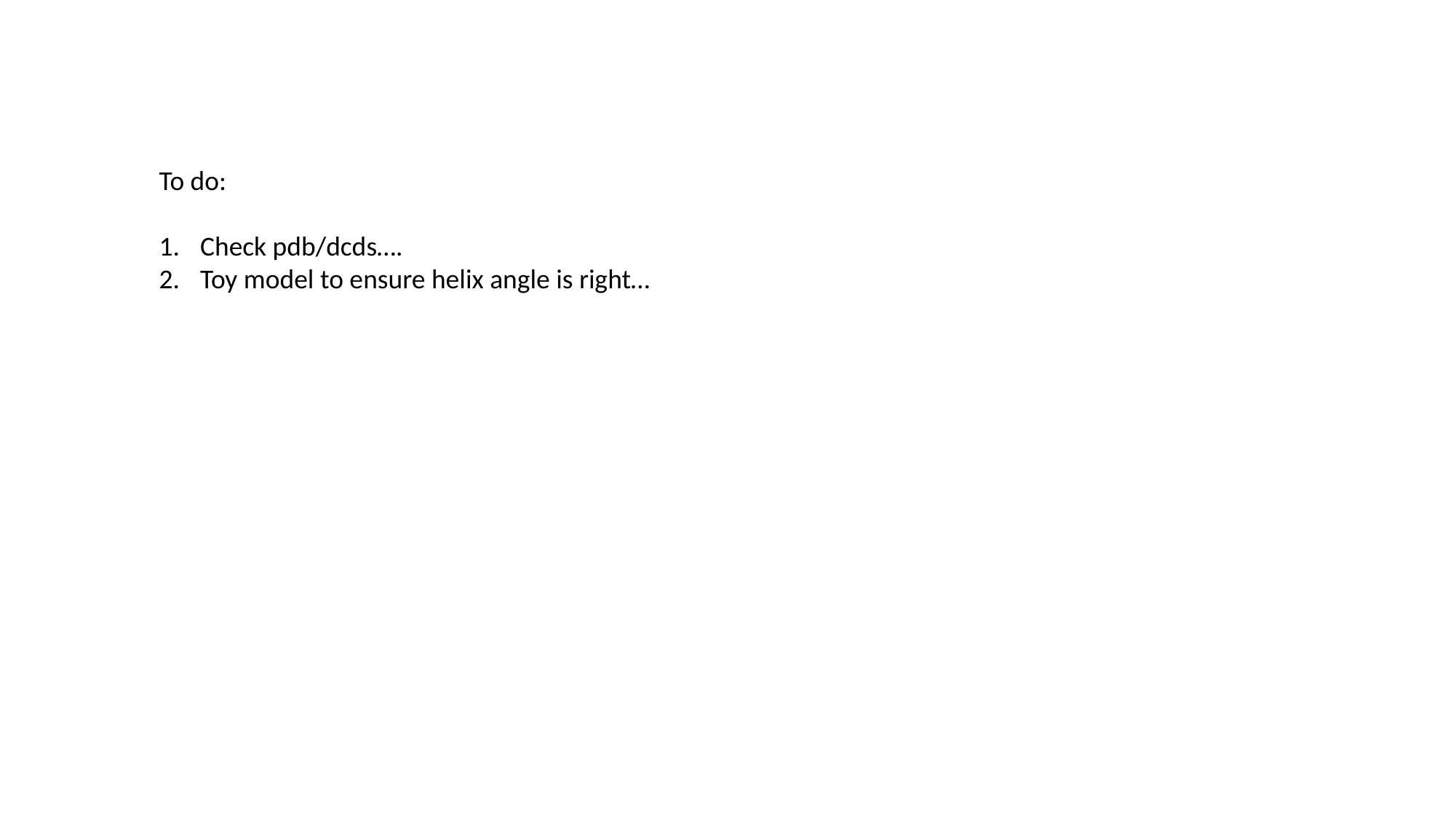

To do:

Check pdb/dcds….
Toy model to ensure helix angle is right…